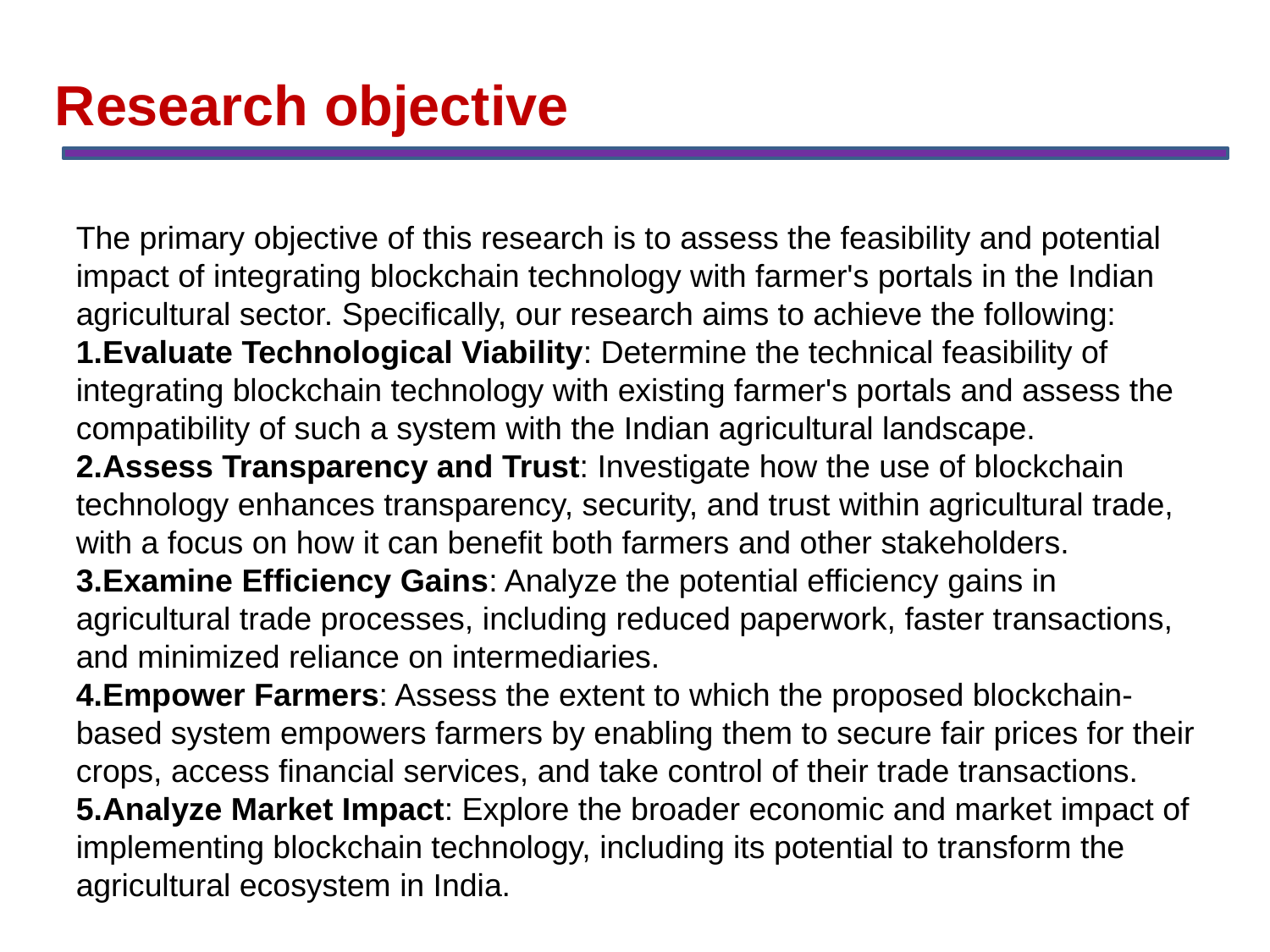

Research objective

The primary objective of this research is to assess the feasibility and potential impact of integrating blockchain technology with farmer's portals in the Indian agricultural sector. Specifically, our research aims to achieve the following:
Evaluate Technological Viability: Determine the technical feasibility of integrating blockchain technology with existing farmer's portals and assess the compatibility of such a system with the Indian agricultural landscape.
Assess Transparency and Trust: Investigate how the use of blockchain technology enhances transparency, security, and trust within agricultural trade, with a focus on how it can benefit both farmers and other stakeholders.
Examine Efficiency Gains: Analyze the potential efficiency gains in agricultural trade processes, including reduced paperwork, faster transactions, and minimized reliance on intermediaries.
Empower Farmers: Assess the extent to which the proposed blockchain-based system empowers farmers by enabling them to secure fair prices for their crops, access financial services, and take control of their trade transactions.
Analyze Market Impact: Explore the broader economic and market impact of implementing blockchain technology, including its potential to transform the agricultural ecosystem in India.